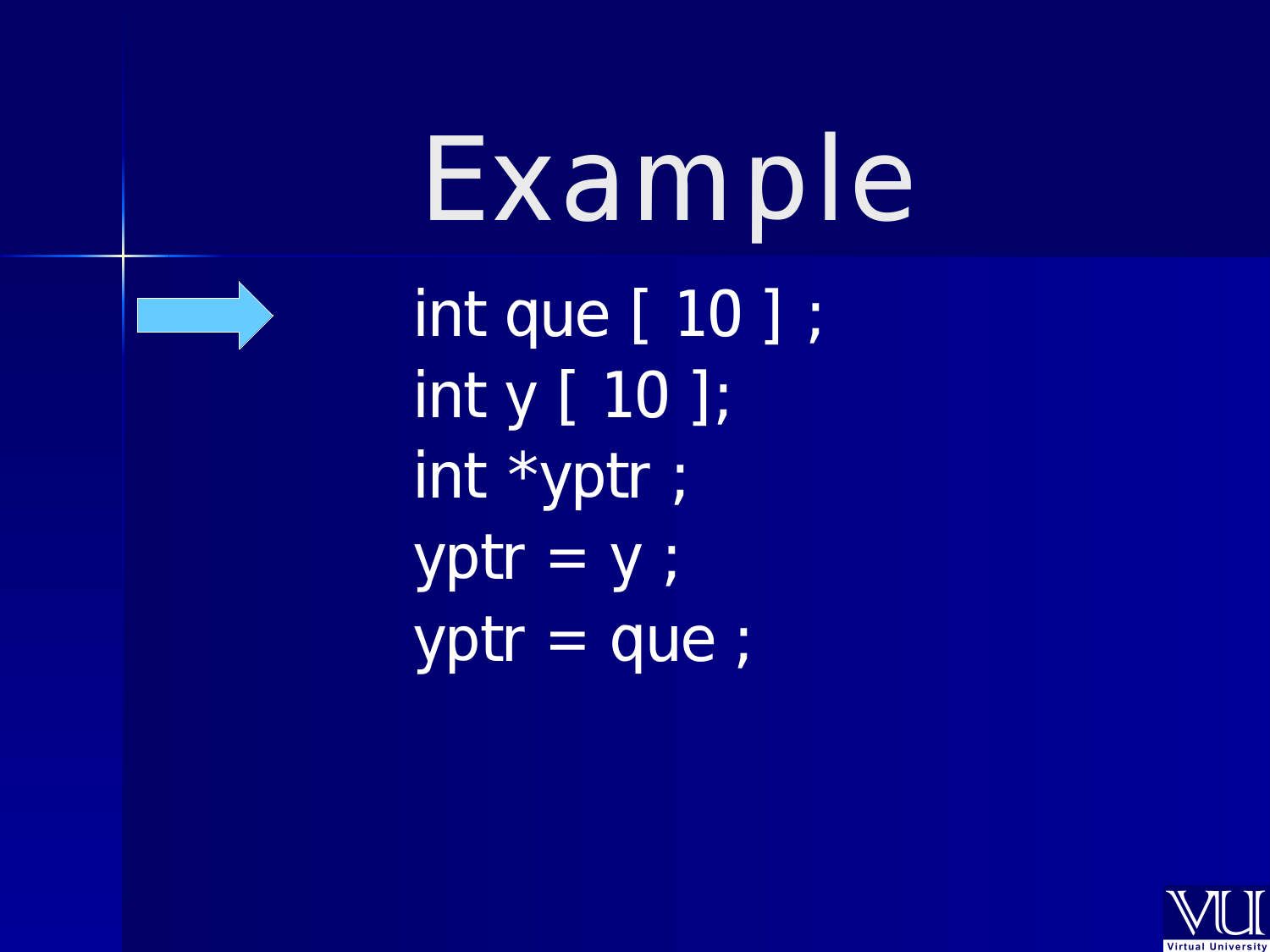

# Example
int que [ 10 ] ;
int y [ 10 ];
int *yptr ;
yptr = y ;
yptr = que ;